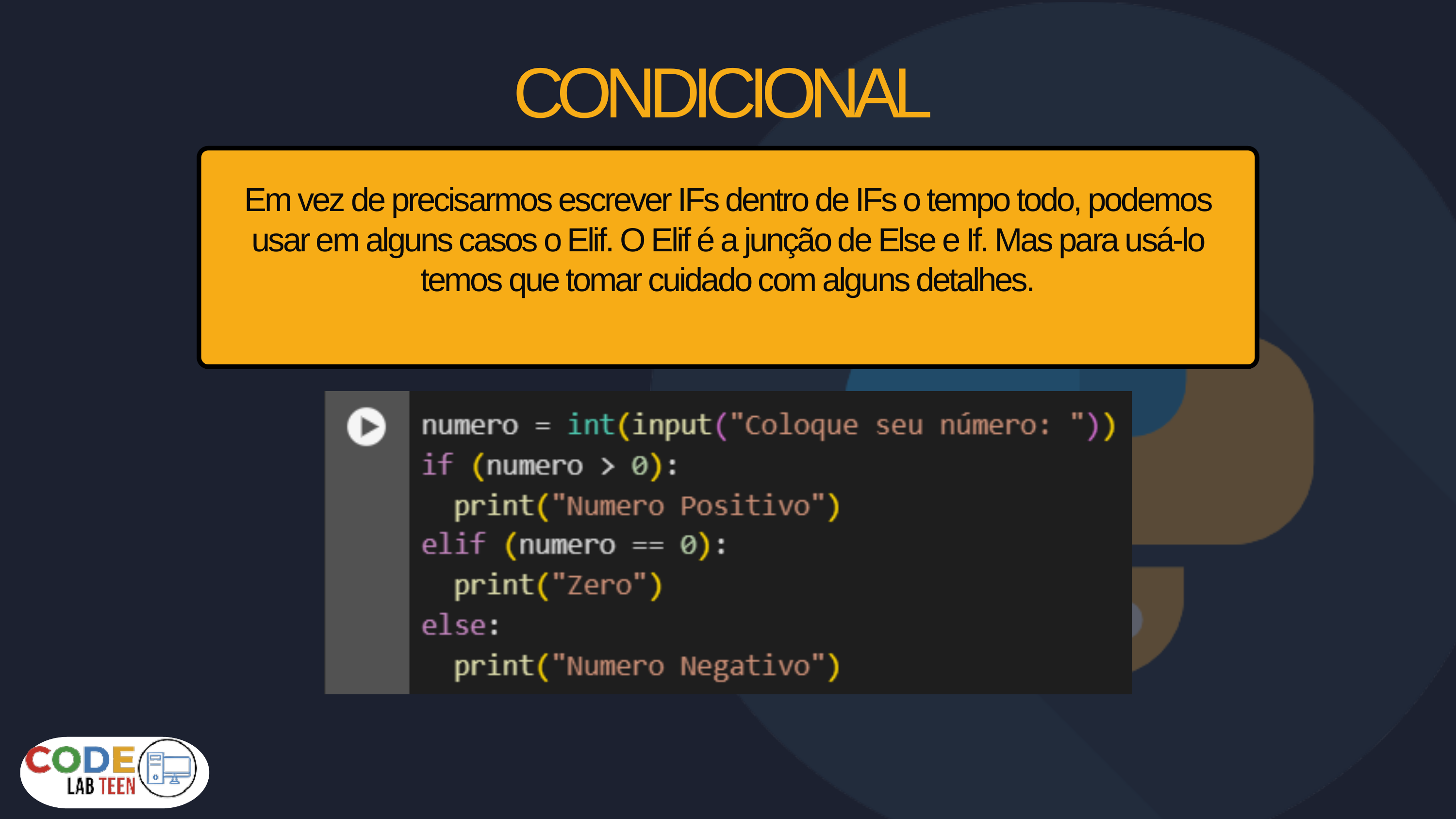

CONDICIONAL

Em vez de precisarmos escrever IFs dentro de IFs o tempo todo, podemos usar em alguns casos o Elif. O Elif é a junção de Else e If. Mas para usá-lo temos que tomar cuidado com alguns detalhes.